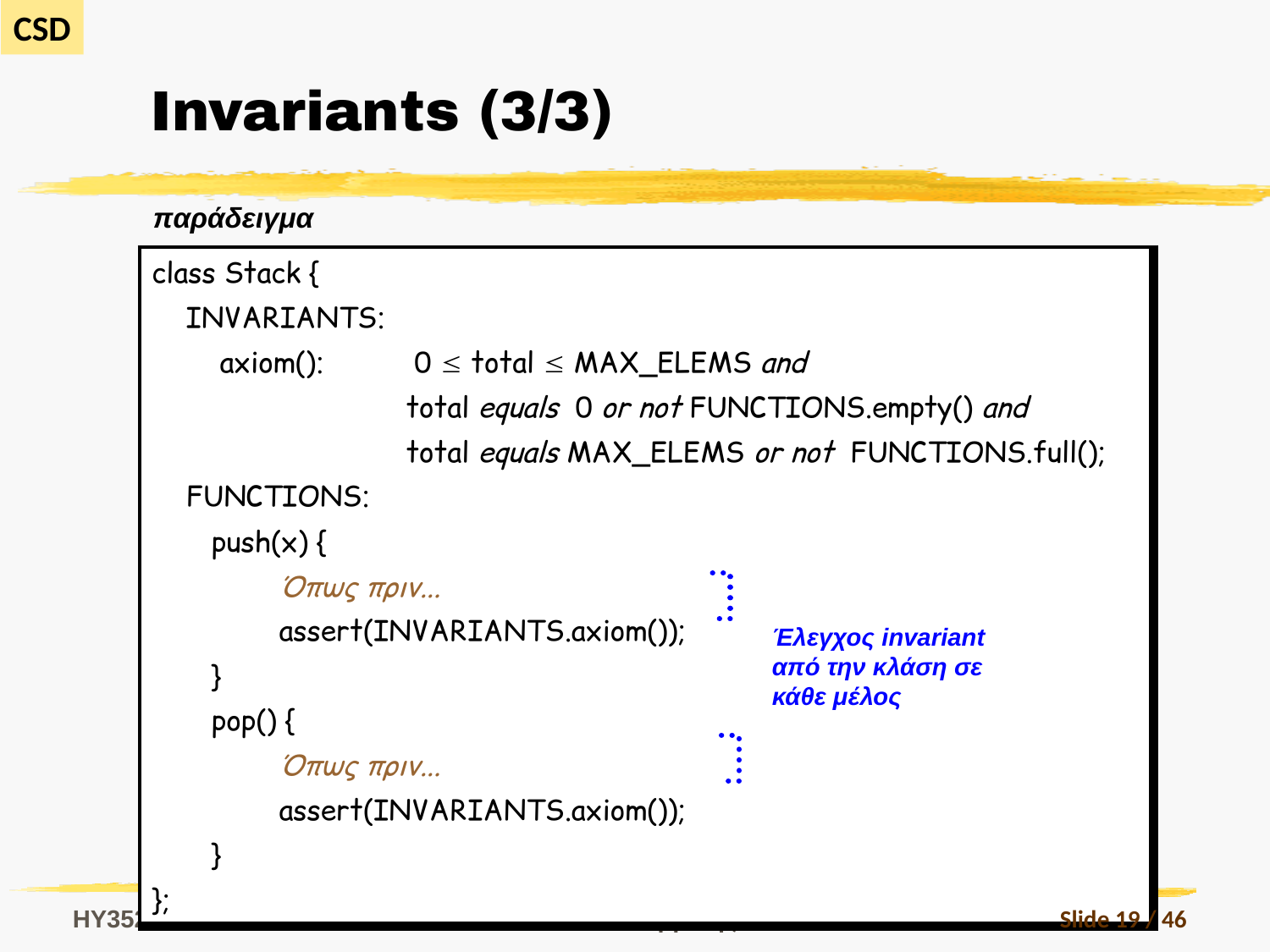

# Invariants (3/3)
παράδειγμα
| class Stack { INVARIANTS: axiom(): 0 ≤ total ≤ MAX\_ELEMS and total equals 0 or not FUNCTIONS.empty() and total equals MAX\_ELEMS or not FUNCTIONS.full(); FUNCTIONS: push(x) { Όπως πριν... assert(INVARIANTS.axiom()); } pop() { Όπως πριν... assert(INVARIANTS.axiom()); } }; |
| --- |

Έλεγχος invariant
από την κλάση σε
κάθε μέλος

HY352
Α. Σαββίδης
Slide 19 / 46